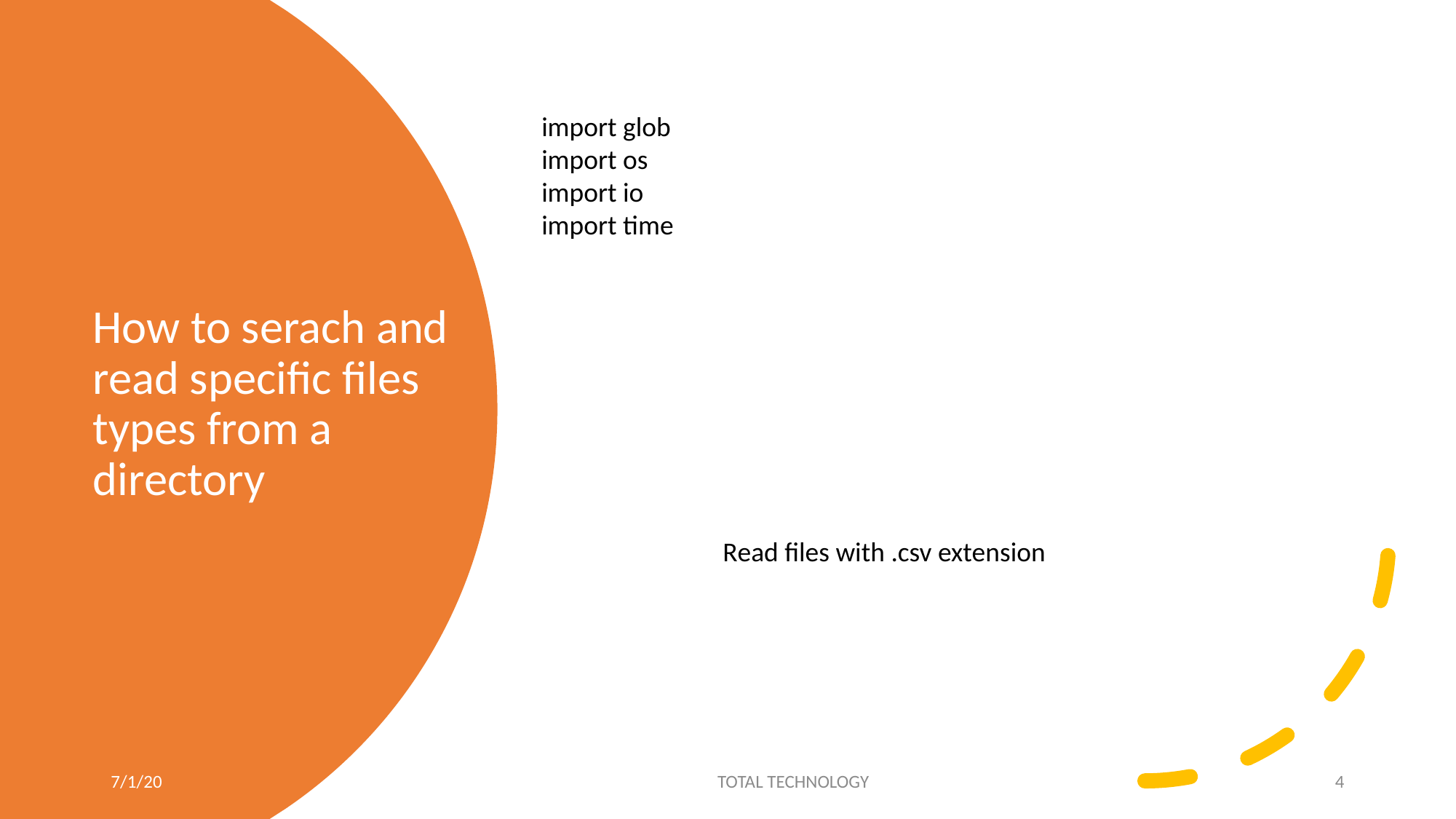

import glob
import os
import io
import time

# How to serach and read specific files types from a directory

Read files with .csv extension
7/1/20
TOTAL TECHNOLOGY
4